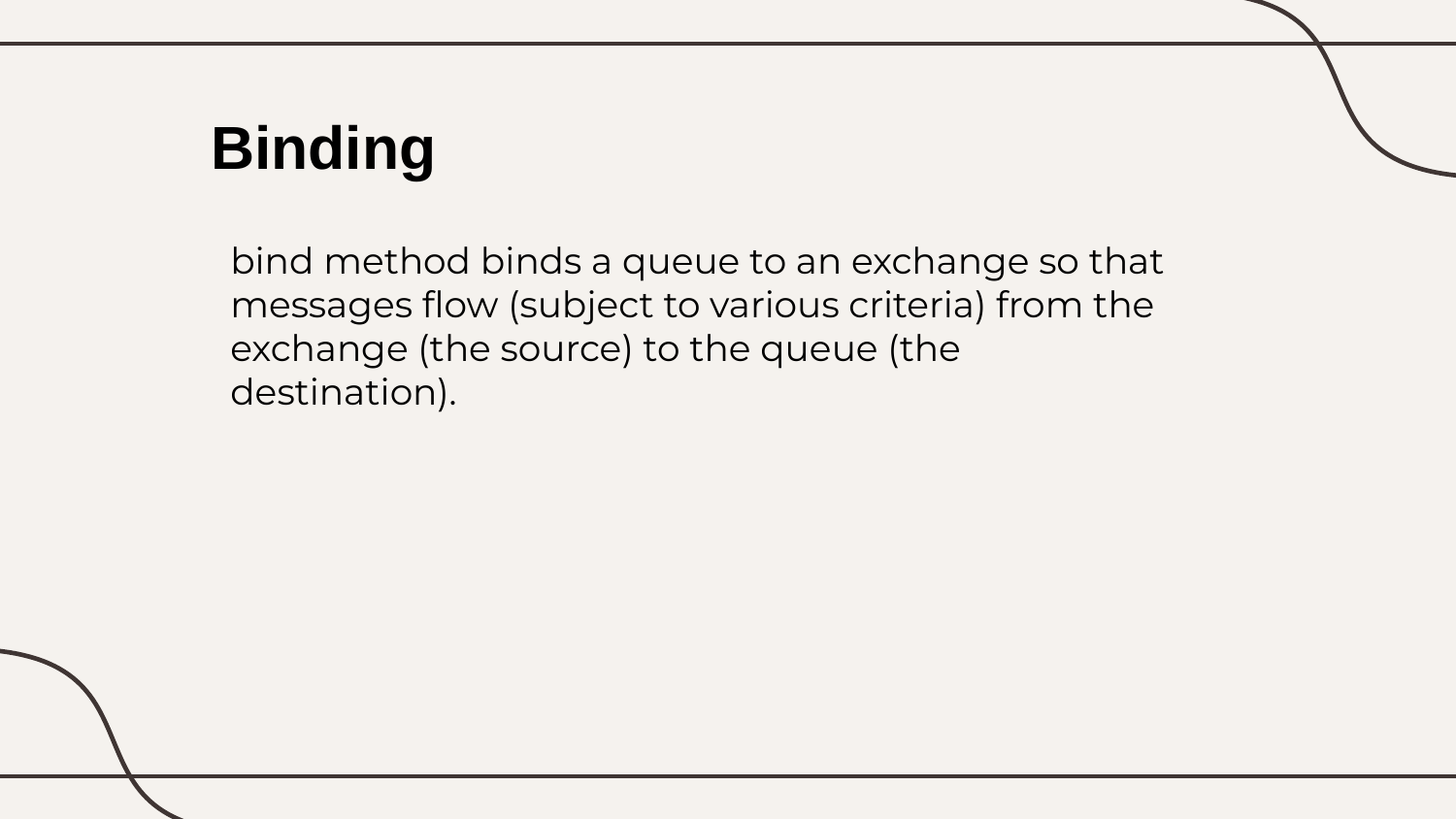

# Binding
bind method binds a queue to an exchange so that messages flow (subject to various criteria) from the exchange (the source) to the queue (the destination).